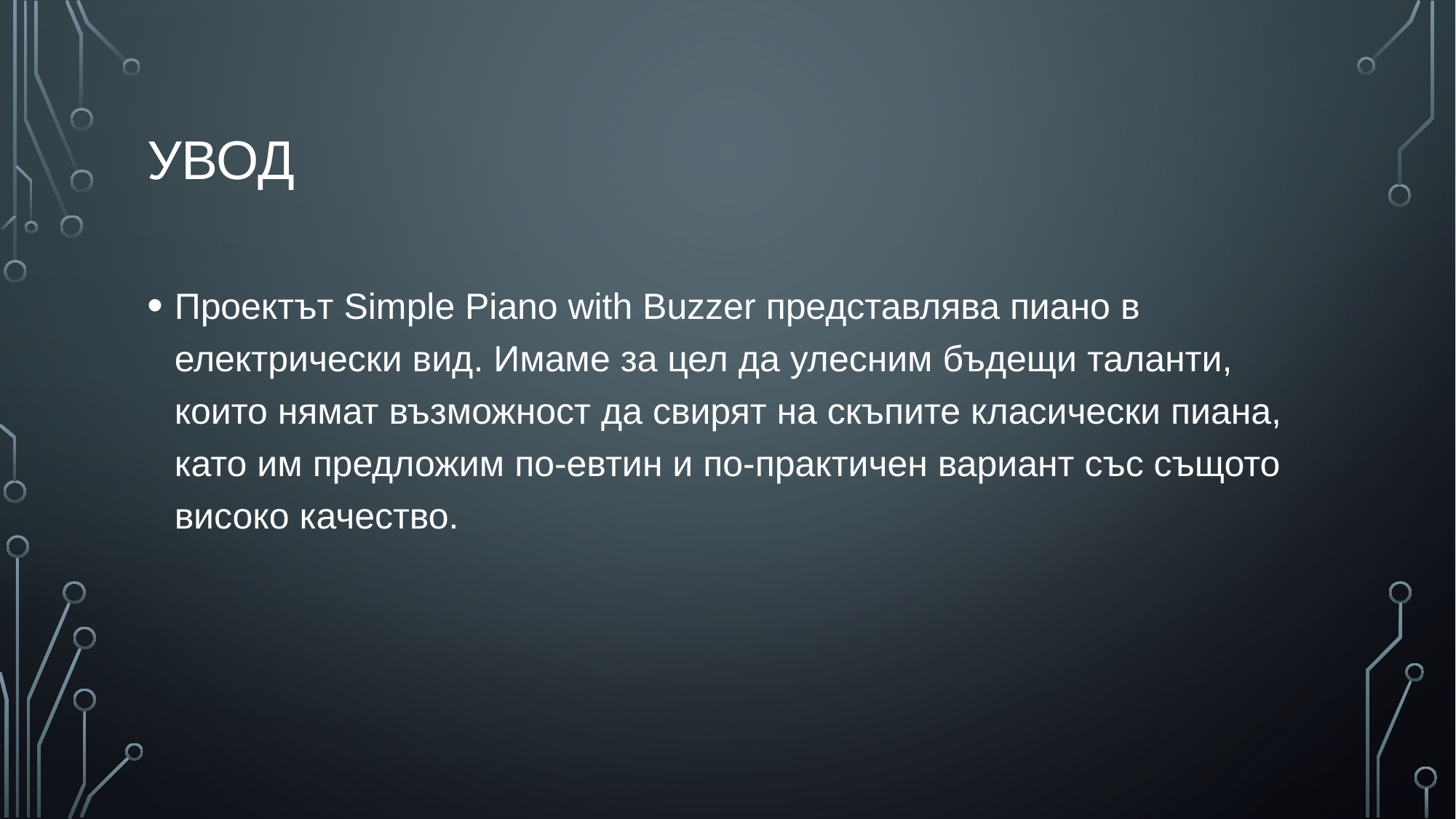

# Увод
Проектът Simple Piano with Buzzer представлява пиано в електрически вид. Имаме за цел да улесним бъдещи таланти, които нямат възможност да свирят на скъпите класически пиана, като им предложим по-евтин и по-практичен вариант със същото високо качество.